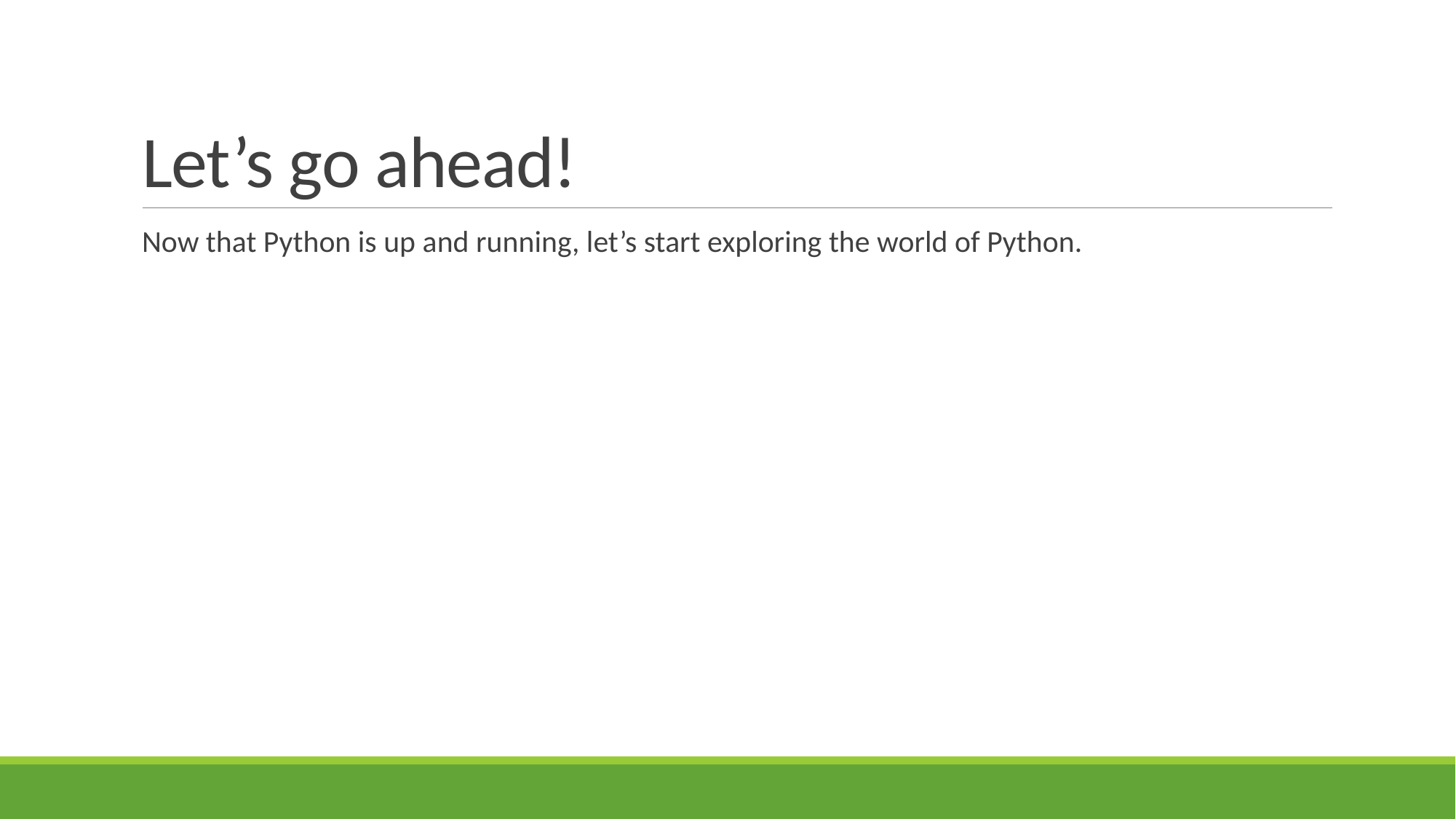

# Let’s go ahead!
Now that Python is up and running, let’s start exploring the world of Python.